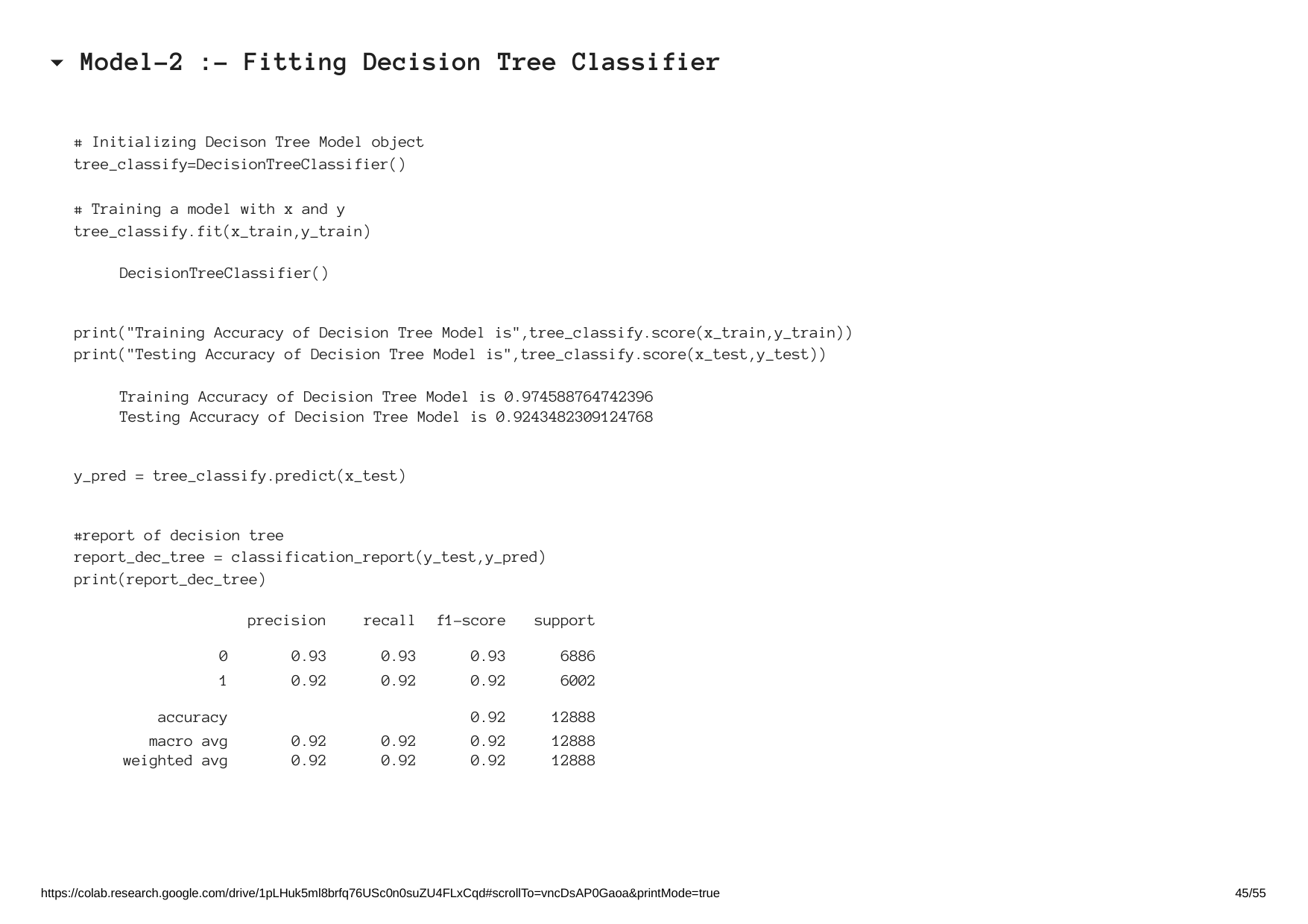

# Model-2 :- Fitting Decision Tree Classifier

# Initializing Decison Tree Model object  tree_classify=DecisionTreeClassifier()

# Training a model with x and y
tree_classify.fit(x_train,y_train)

DecisionTreeClassifier()

print("Training Accuracy of Decision Tree Model is",tree_classify.score(x_train,y_train))  print("Testing Accuracy of Decision Tree Model is",tree_classify.score(x_test,y_test))

Training Accuracy of Decision Tree Model is 0.974588764742396  Testing Accuracy of Decision Tree Model is 0.9243482309124768
y_pred = tree_classify.predict(x_test)  #report of decision tree
report_dec_tree = classification_report(y_test,y_pred)  print(report_dec_tree)
|  | precision | recall | f1-score | support |
| --- | --- | --- | --- | --- |
| 0 | 0.93 | 0.93 | 0.93 | 6886 |
| 1 | 0.92 | 0.92 | 0.92 | 6002 |
| accuracy |  |  | 0.92 | 12888 |
| macro avg | 0.92 | 0.92 | 0.92 | 12888 |
| weighted avg | 0.92 | 0.92 | 0.92 | 12888 |
https://colab.research.google.com/drive/1pLHuk5ml8brfq76USc0n0suZU4FLxCqd#scrollTo=vncDsAP0Gaoa&printMode=true
45/55